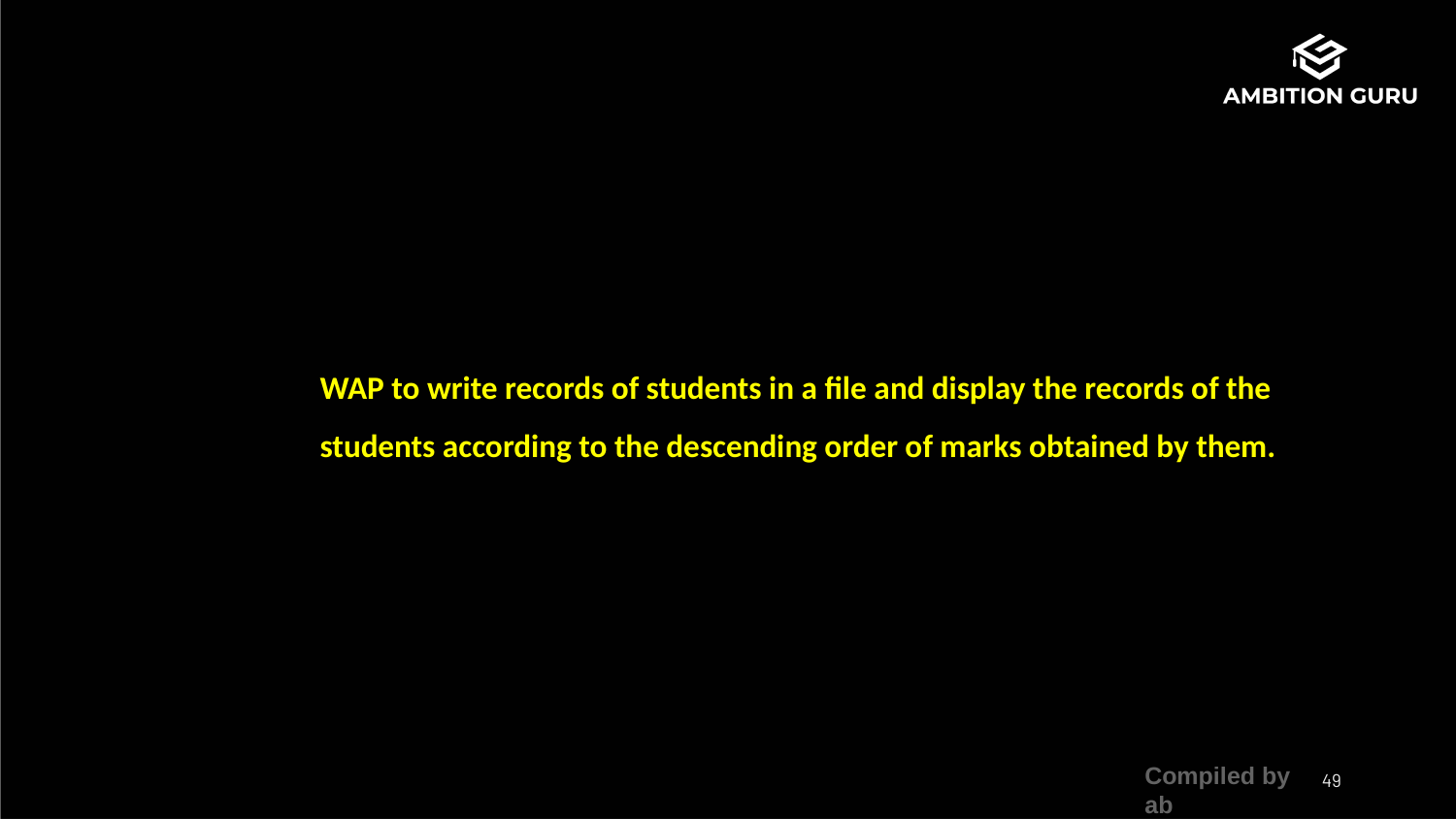

# WAP to write records of students in a file and display the records of the students according to the descending order of marks obtained by them.
49